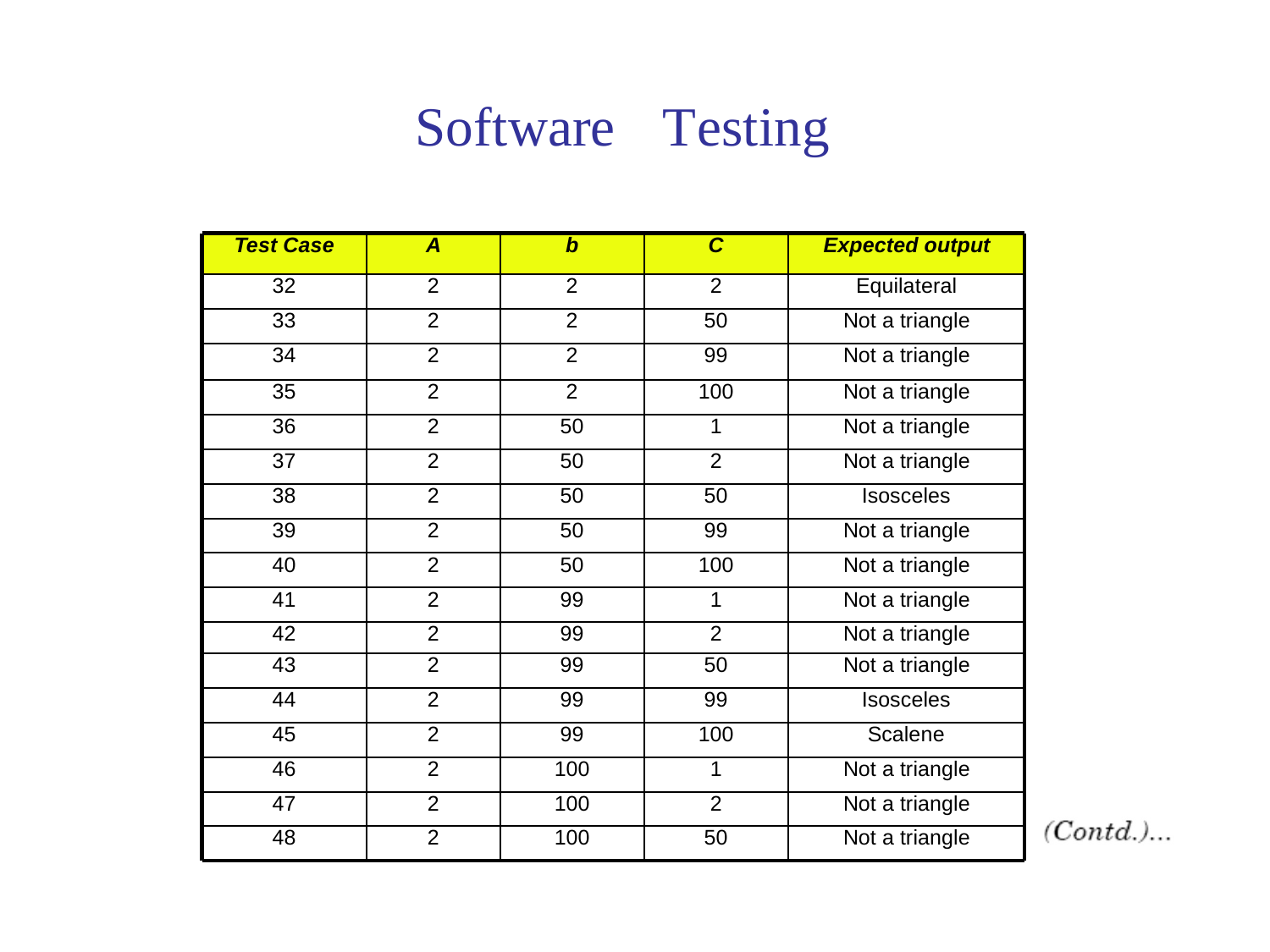

Software
Testing

Test Case

A

b

C

Expected output

32
2
2
2
Equilateral

33
2
2
50
Not a triangle

34
2
2
99
Not a triangle

35
2
2
100
Not a triangle

36
2
50
1
Not a triangle

37
2
50
2
Not a triangle

38
2
50
50
Isosceles

39
2
50
99
Not a triangle

40
2
50
100
Not a triangle

41
2
99
1
Not a triangle

42
2
99
2
Not a triangle

43
2
99
50
Not a triangle

44
2
99
99
Isosceles
45
2
99
100
Scalene

46
2
100
1
Not a triangle

47
2
100
2
Not a triangle

48
2
100
50
Not a triangle